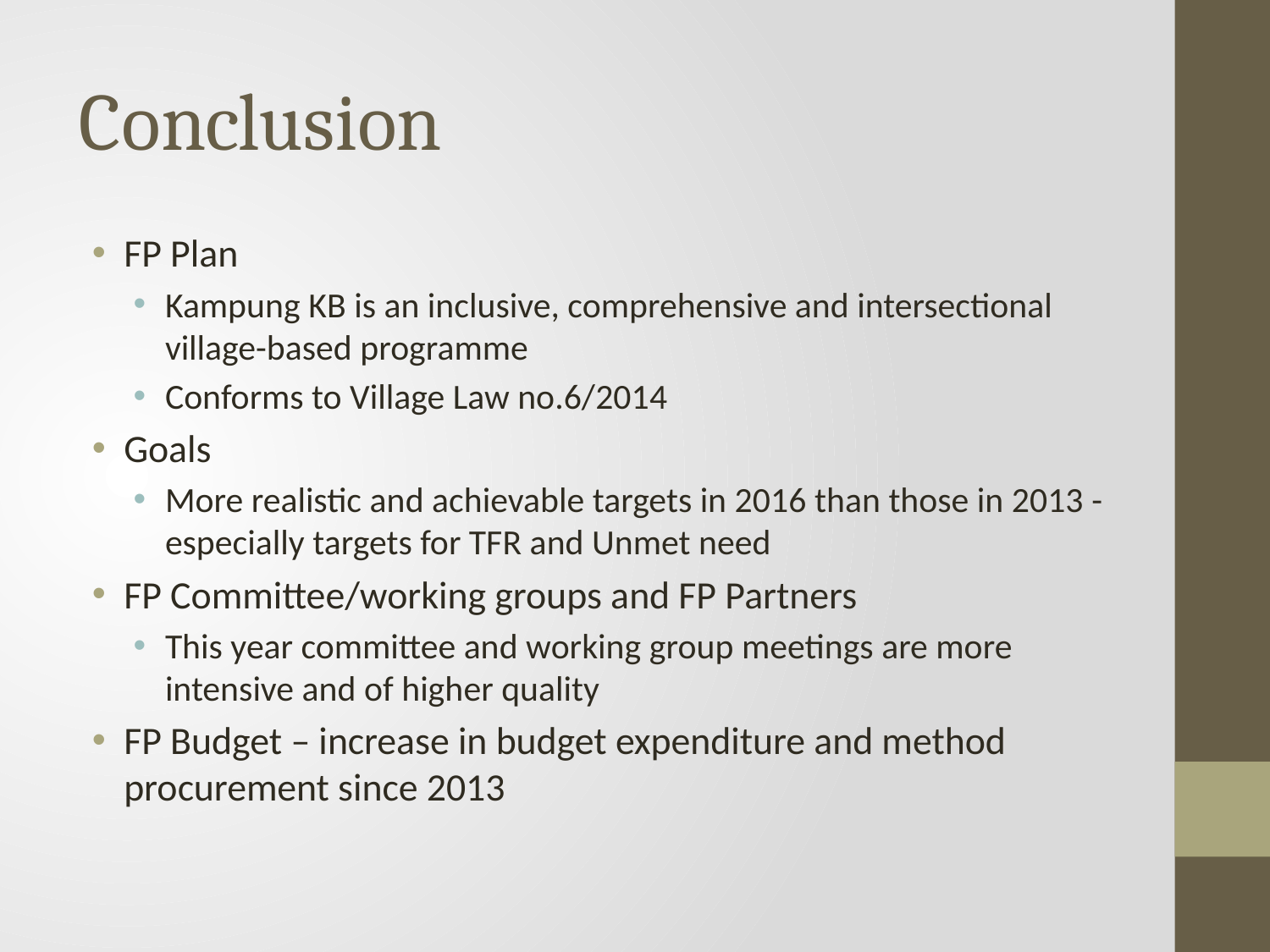

# Conclusion
FP Plan
Kampung KB is an inclusive, comprehensive and intersectional village-based programme
Conforms to Village Law no.6/2014
Goals
More realistic and achievable targets in 2016 than those in 2013 - especially targets for TFR and Unmet need
FP Committee/working groups and FP Partners
This year committee and working group meetings are more intensive and of higher quality
FP Budget – increase in budget expenditure and method procurement since 2013